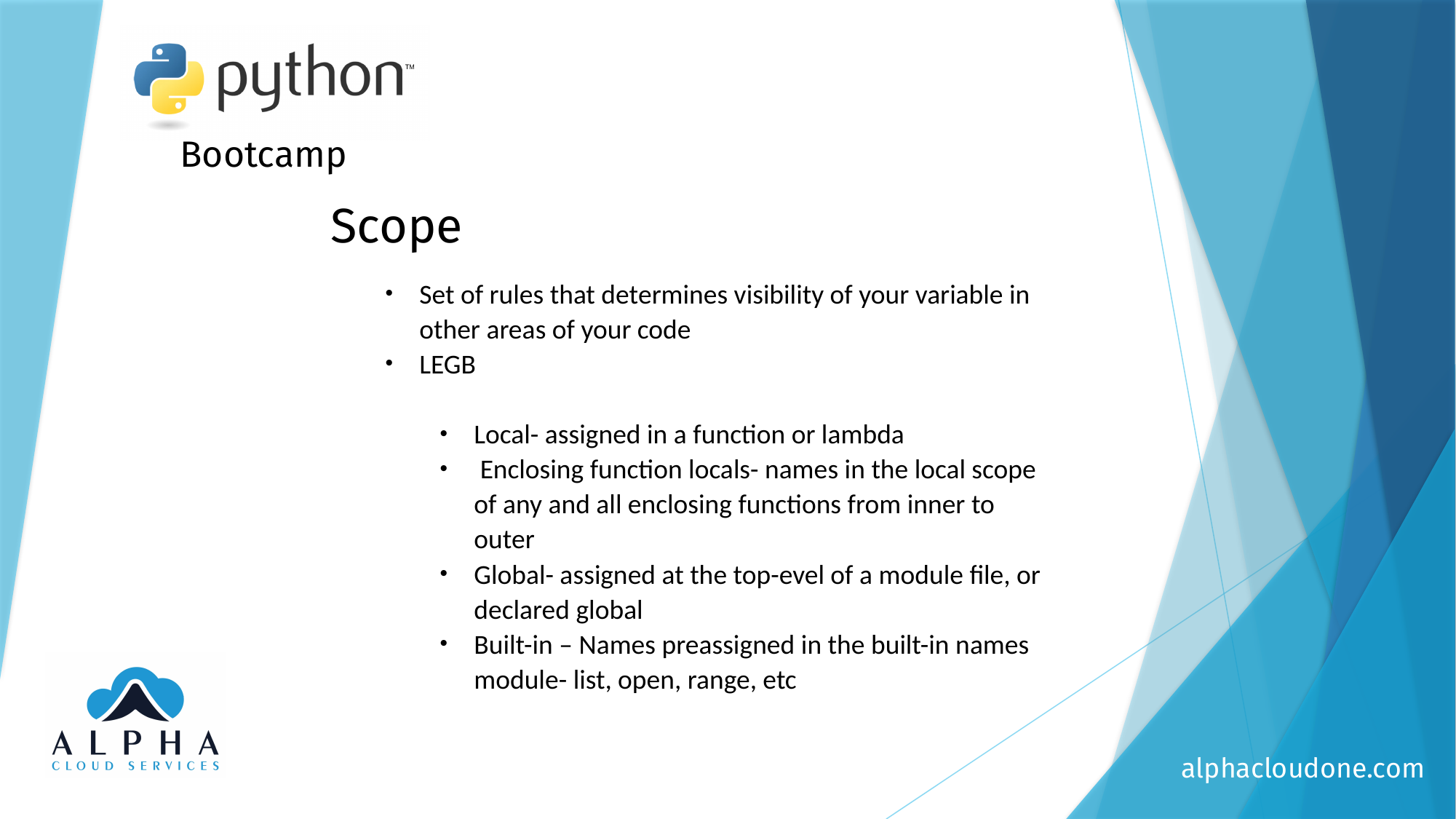

Scope
Set of rules that determines visibility of your variable in other areas of your code
LEGB

Local- assigned in a function or lambda
 Enclosing function locals- names in the local scope of any and all enclosing functions from inner to outer
Global- assigned at the top-evel of a module file, or declared global
Built-in – Names preassigned in the built-in names module- list, open, range, etc